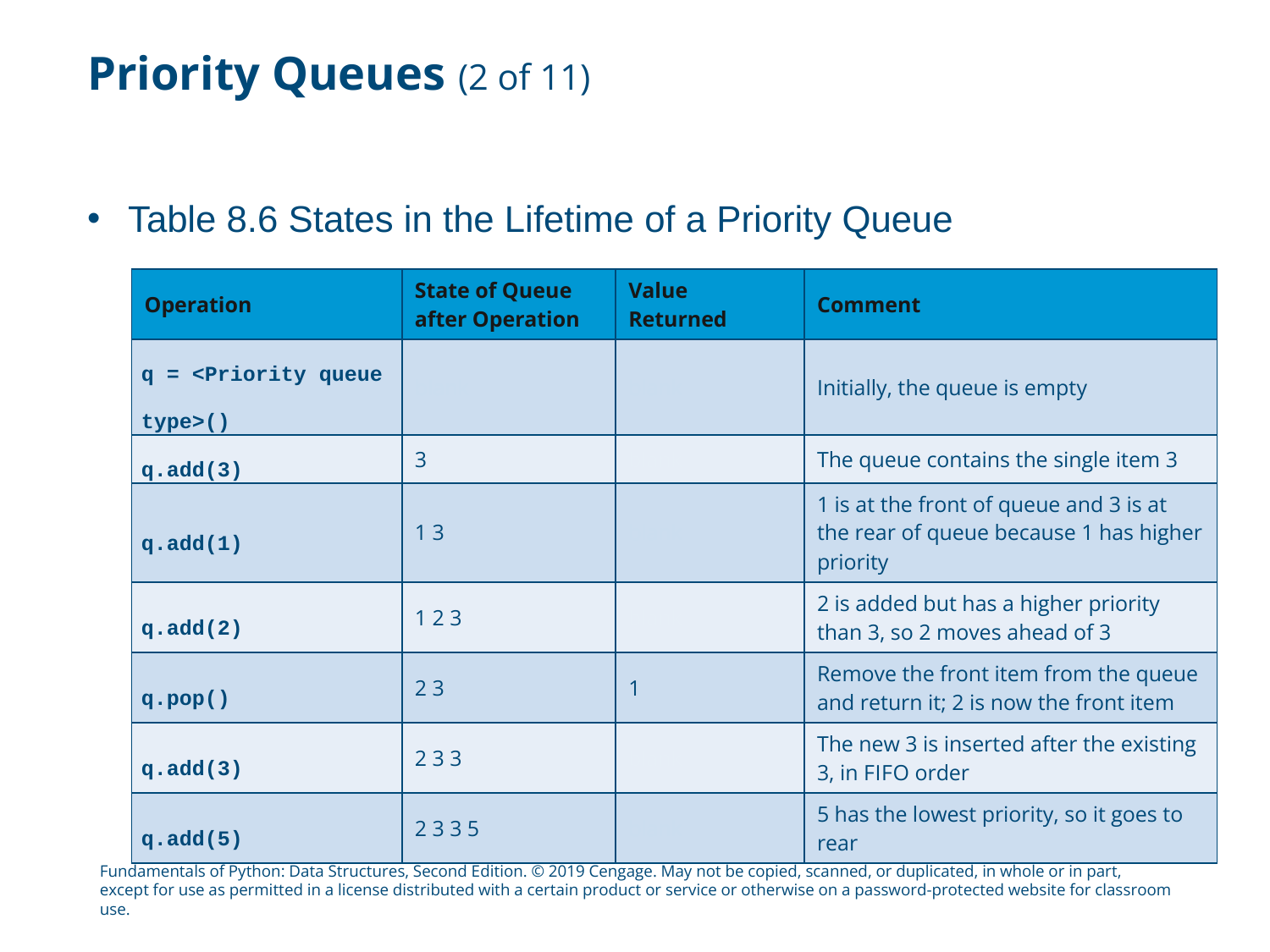

# Priority Queues (2 of 11)
Table 8.6 States in the Lifetime of a Priority Queue
| Operation | State of Queue after Operation | Value Returned | Comment |
| --- | --- | --- | --- |
| q = <Priority queue type>() | blank | blank | Initially, the queue is empty |
| q.add(3) | 3 | blank | The queue contains the single item 3 |
| q.add(1) | 1 3 | blank | 1 is at the front of queue and 3 is at the rear of queue because 1 has higher priority |
| q.add(2) | 1 2 3 | blank | 2 is added but has a higher priority than 3, so 2 moves ahead of 3 |
| q.pop() | 2 3 | 1 | Remove the front item from the queue and return it; 2 is now the front item |
| q.add(3) | 2 3 3 | blank | The new 3 is inserted after the existing 3, in F I F O order |
| q.add(5) | 2 3 3 5 | blank | 5 has the lowest priority, so it goes to rear |
Fundamentals of Python: Data Structures, Second Edition. © 2019 Cengage. May not be copied, scanned, or duplicated, in whole or in part, except for use as permitted in a license distributed with a certain product or service or otherwise on a password-protected website for classroom use.